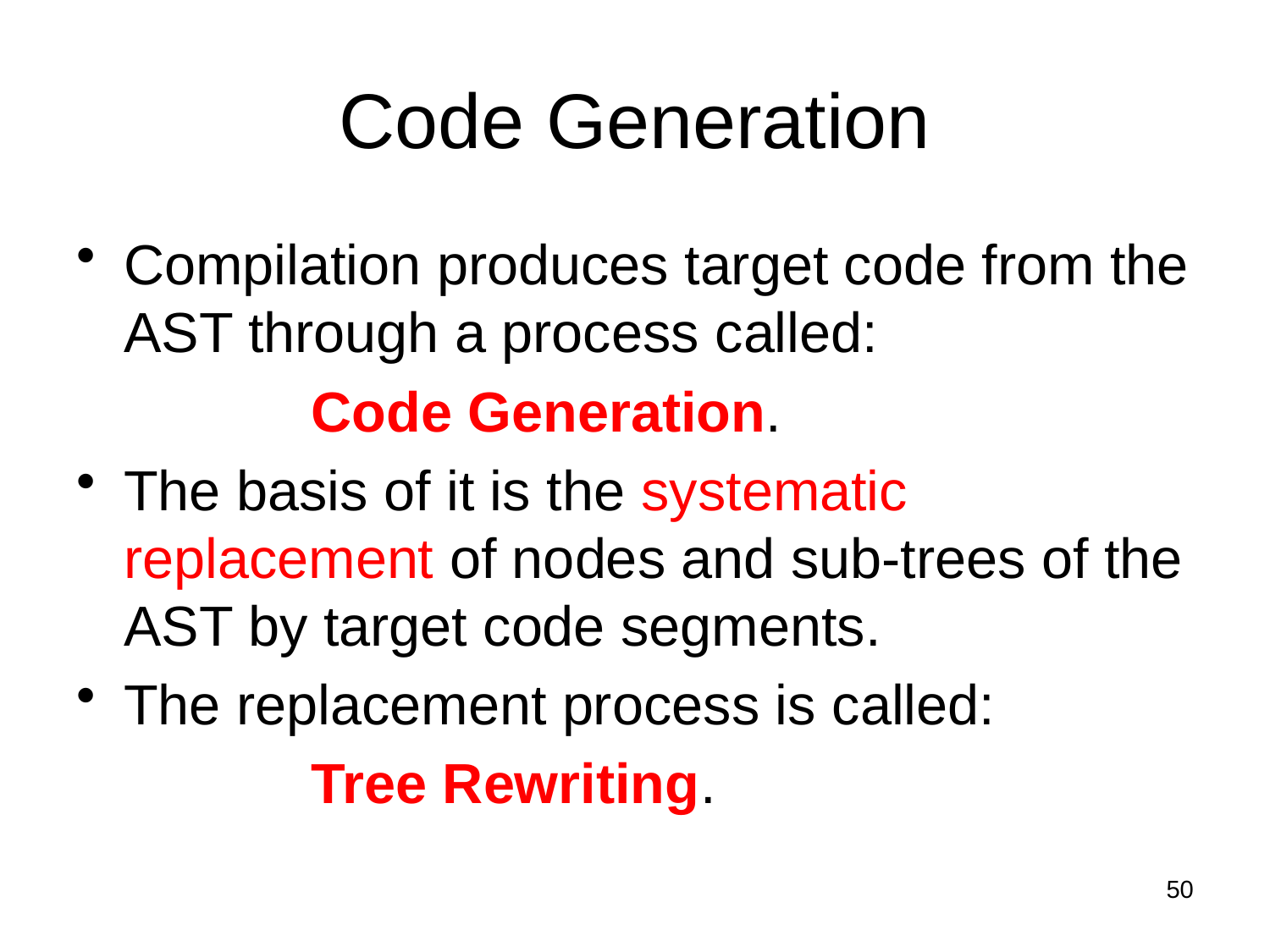

# Code Generation
Compilation produces target code from the AST through a process called:
               Code Generation.
The basis of it is the systematic replacement of nodes and sub-trees of the AST by target code segments.
The replacement process is called:
               Tree Rewriting.

50